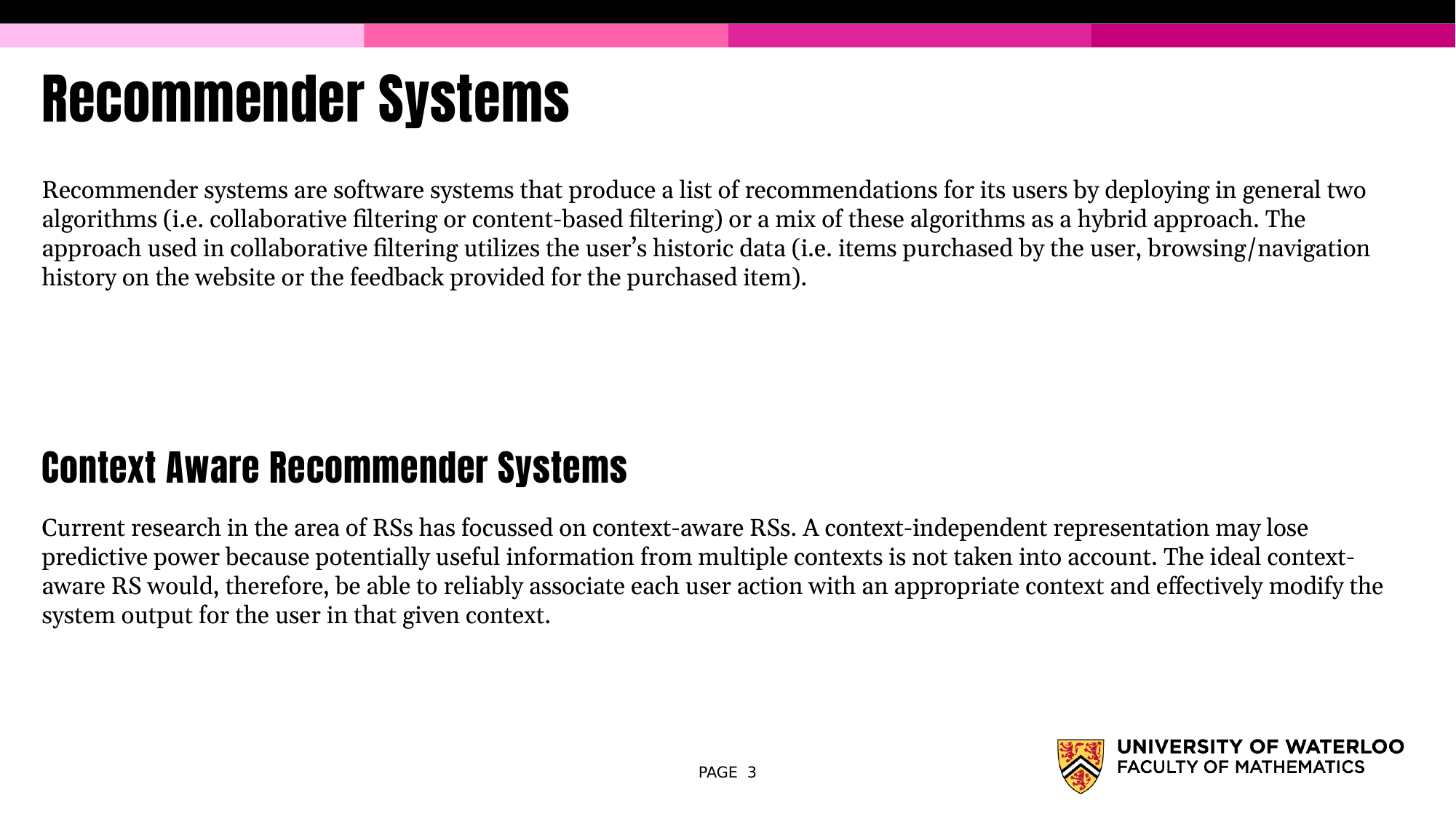

# Recommender Systems
Recommender systems are software systems that produce a list of recommendations for its users by deploying in general two algorithms (i.e. collaborative filtering or content-based filtering) or a mix of these algorithms as a hybrid approach. The approach used in collaborative filtering utilizes the user’s historic data (i.e. items purchased by the user, browsing/navigation history on the website or the feedback provided for the purchased item).
Context Aware Recommender Systems
Current research in the area of RSs has focussed on context-aware RSs. A context-independent representation may lose predictive power because potentially useful information from multiple contexts is not taken into account. The ideal context-aware RS would, therefore, be able to reliably associate each user action with an appropriate context and effectively modify the system output for the user in that given context.
PAGE  3